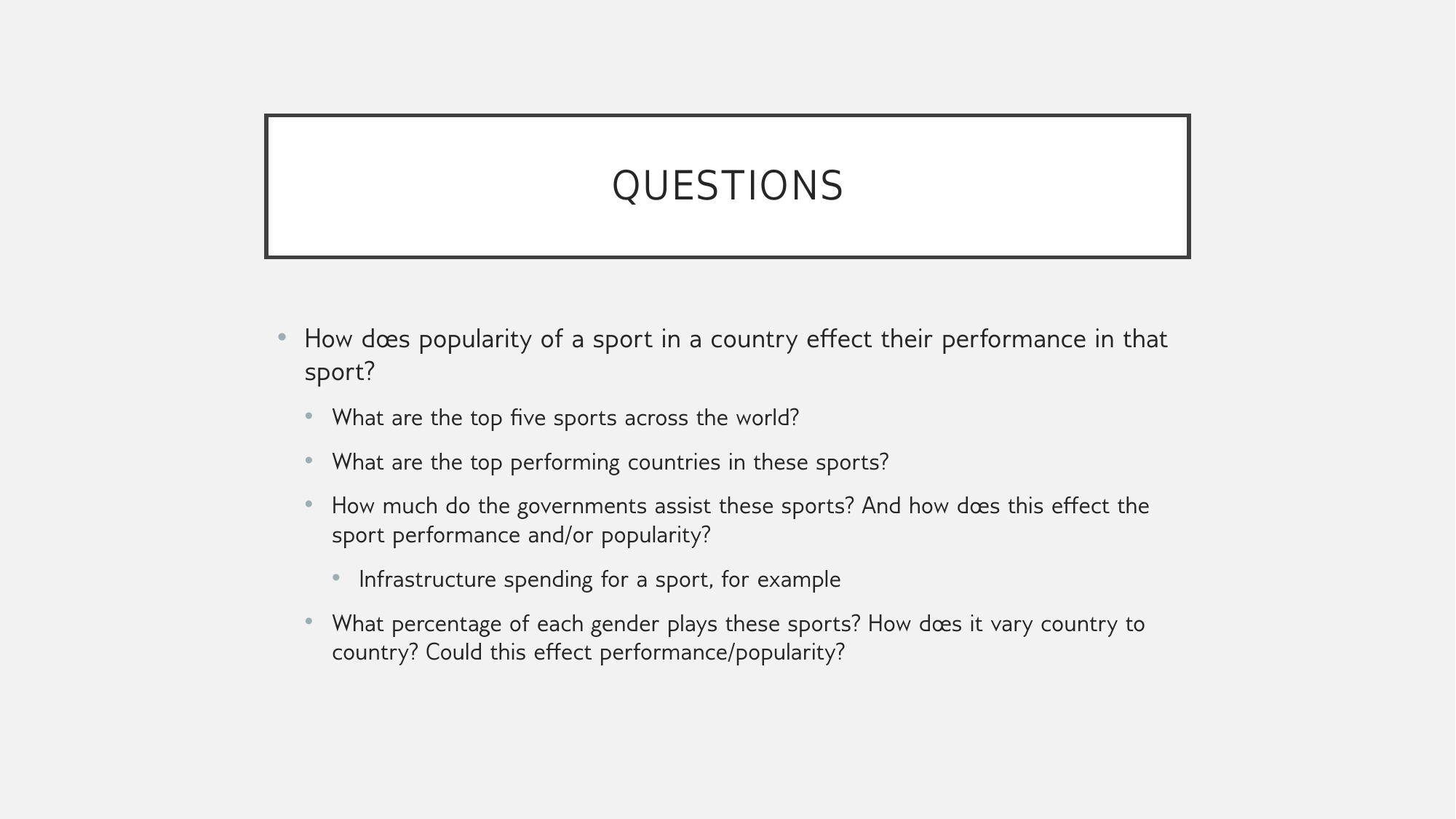

# questions
How does popularity of a sport in a country effect their performance in that sport?
What are the top five sports across the world?
What are the top performing countries in these sports?
How much do the governments assist these sports? And how does this effect the sport performance and/or popularity?
Infrastructure spending for a sport, for example
What percentage of each gender plays these sports? How does it vary country to country? Could this effect performance/popularity?